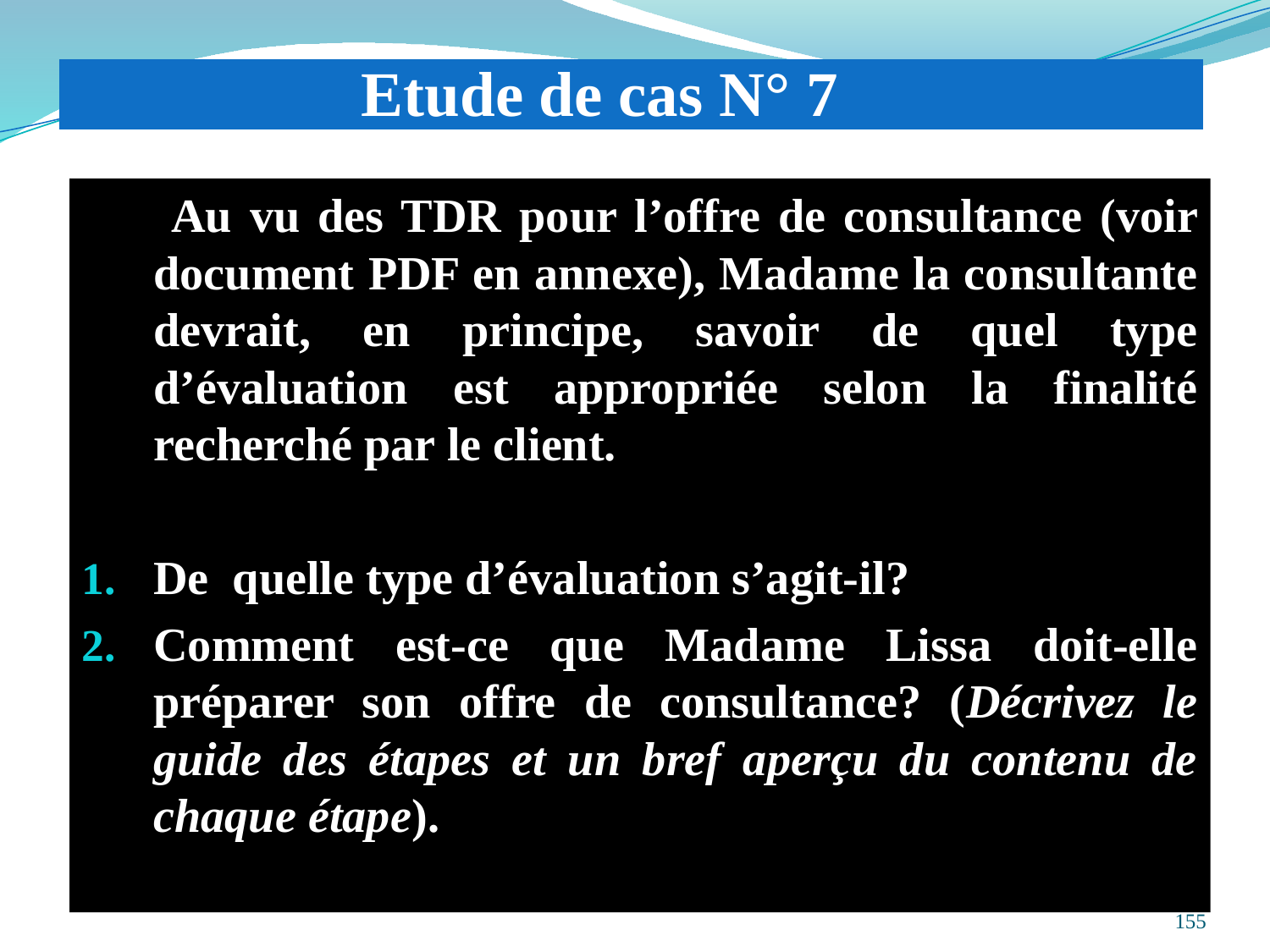

# Etude de cas N° 7
     Au vu des TDR pour l’offre de consultance (voir document PDF en annexe), Madame la consultante devrait, en principe, savoir de quel type d’évaluation est appropriée selon la finalité recherché par le client.

De  quelle type d’évaluation s’agit-il?
Comment est-ce que Madame Lissa doit-elle préparer son offre de consultance? (Décrivez le guide des étapes et un bref aperçu du contenu de chaque étape).

155